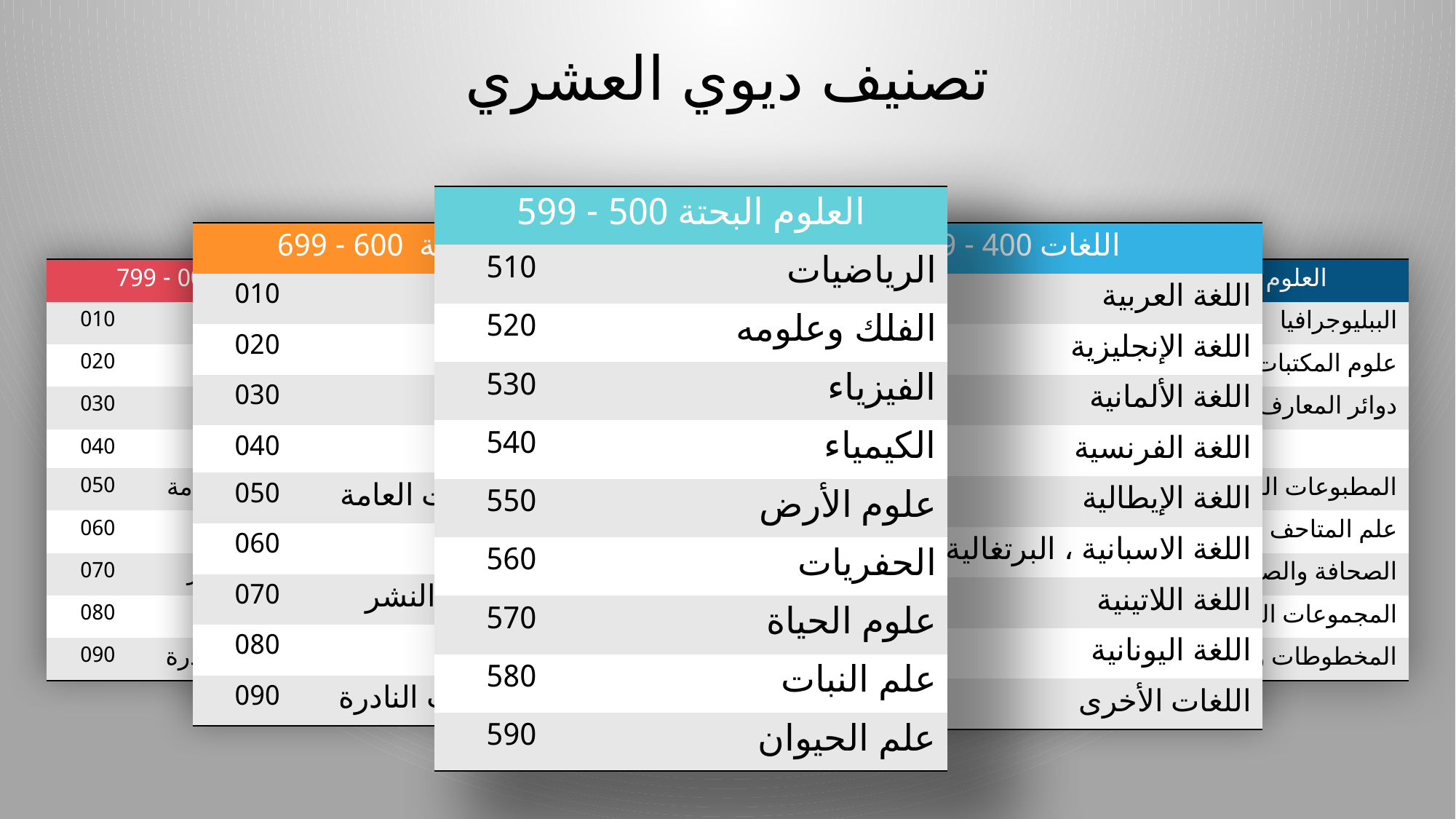

تصنيف ديوي العشري
| العلوم البحتة 500 - 599 |  |
| --- | --- |
| 510 | الرياضيات |
| 520 | الفلك وعلومه |
| 530 | الفيزياء |
| 540 | الكيمياء |
| 550 | علوم الأرض |
| 560 | الحفريات |
| 570 | علوم الحياة |
| 580 | علم النبات |
| 590 | علم الحيوان |
| المعارف العامة 600 - 699 |  |
| --- | --- |
| 010 | الببليوجرافيا |
| 020 | علوم المكتبات |
| 030 | دوائر المعارف |
| 040 |  |
| 050 | المطبوعات الدوريات العامة |
| 060 | علم المتاحف |
| 070 | الصحافة والصحف والنشر |
| 080 | المجموعات العامة |
| 090 | المخطوطات والكتب النادرة |
| اللغات 400 - 099 |  |
| --- | --- |
| 410 | اللغة العربية |
| 420 | اللغة الإنجليزية |
| 430 | اللغة الألمانية |
| 440 | اللغة الفرنسية |
| 450 | اللغة الإيطالية |
| 460 | اللغة الاسبانية ، البرتغالية |
| 470 | اللغة اللاتينية |
| 480 | اللغة اليونانية |
| 490 | اللغات الأخرى |
| المعارف العامة 000 - 799 |  |
| --- | --- |
| 010 | الببليوجرافيا |
| 020 | علوم المكتبات |
| 030 | دوائر المعارف |
| 040 |  |
| 050 | المطبوعات الدوريات العامة |
| 060 | علم المتاحف |
| 070 | الصحافة والصحف والنشر |
| 080 | المجموعات العامة |
| 090 | المخطوطات والكتب النادرة |
| العلوم العامة 000 - 099 |  |
| --- | --- |
| 310 | الببليوجرافيا |
| 320 | علوم المكتبات |
| 330 | دوائر المعارف |
| 340 |  |
| 350 | المطبوعات الدوريات العامة |
| 360 | علم المتاحف |
| 370 | الصحافة والصحف والنشر |
| 380 | المجموعات العامة |
| 390 | المخطوطات والكتب النادرة |